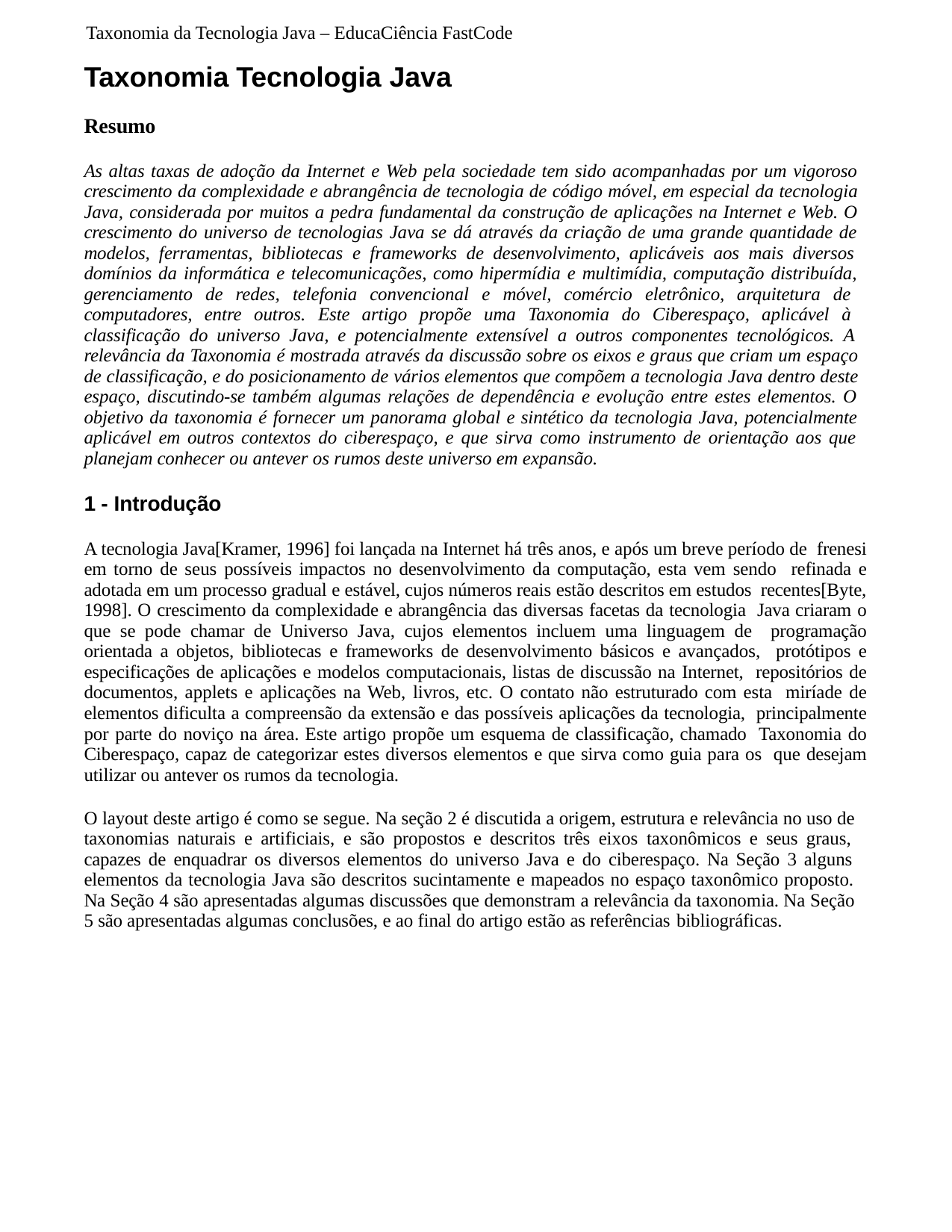

Taxonomia da Tecnologia Java – EducaCiência FastCode
Taxonomia Tecnologia Java
Resumo

As altas taxas de adoção da Internet e Web pela sociedade tem sido acompanhadas por um vigoroso  crescimento da complexidade e abrangência de tecnologia de código móvel, em especial da tecnologia  Java, considerada por muitos a pedra fundamental da construção de aplicações na Internet e Web. O  crescimento do universo de tecnologias Java se dá através da criação de uma grande quantidade de  modelos, ferramentas, bibliotecas e frameworks de desenvolvimento, aplicáveis aos mais diversos  domínios da informática e telecomunicações, como hipermídia e multimídia, computação distribuída,  gerenciamento de redes, telefonia convencional e móvel, comércio eletrônico, arquitetura de  computadores, entre outros. Este artigo propõe uma Taxonomia do Ciberespaço, aplicável à  classificação do universo Java, e potencialmente extensível a outros componentes tecnológicos. A  relevância da Taxonomia é mostrada através da discussão sobre os eixos e graus que criam um espaço  de classificação, e do posicionamento de vários elementos que compõem a tecnologia Java dentro deste  espaço, discutindo-se também algumas relações de dependência e evolução entre estes elementos. O  objetivo da taxonomia é fornecer um panorama global e sintético da tecnologia Java, potencialmente  aplicável em outros contextos do ciberespaço, e que sirva como instrumento de orientação aos que  planejam conhecer ou antever os rumos deste universo em expansão.

1 - Introdução

A tecnologia Java[Kramer, 1996] foi lançada na Internet há três anos, e após um breve período de  frenesi em torno de seus possíveis impactos no desenvolvimento da computação, esta vem sendo  refinada e adotada em um processo gradual e estável, cujos números reais estão descritos em estudos  recentes[Byte, 1998]. O crescimento da complexidade e abrangência das diversas facetas da tecnologia  Java criaram o que se pode chamar de Universo Java, cujos elementos incluem uma linguagem de  programação orientada a objetos, bibliotecas e frameworks de desenvolvimento básicos e avançados,  protótipos e especificações de aplicações e modelos computacionais, listas de discussão na Internet,  repositórios de documentos, applets e aplicações na Web, livros, etc. O contato não estruturado com esta  miríade de elementos dificulta a compreensão da extensão e das possíveis aplicações da tecnologia,  principalmente por parte do noviço na área. Este artigo propõe um esquema de classificação, chamado  Taxonomia do Ciberespaço, capaz de categorizar estes diversos elementos e que sirva como guia para os  que desejam utilizar ou antever os rumos da tecnologia.

O layout deste artigo é como se segue. Na seção 2 é discutida a origem, estrutura e relevância no uso de  taxonomias naturais e artificiais, e são propostos e descritos três eixos taxonômicos e seus graus,  capazes de enquadrar os diversos elementos do universo Java e do ciberespaço. Na Seção 3 alguns  elementos da tecnologia Java são descritos sucintamente e mapeados no espaço taxonômico proposto.  Na Seção 4 são apresentadas algumas discussões que demonstram a relevância da taxonomia. Na Seção  5 são apresentadas algumas conclusões, e ao final do artigo estão as referências bibliográficas.